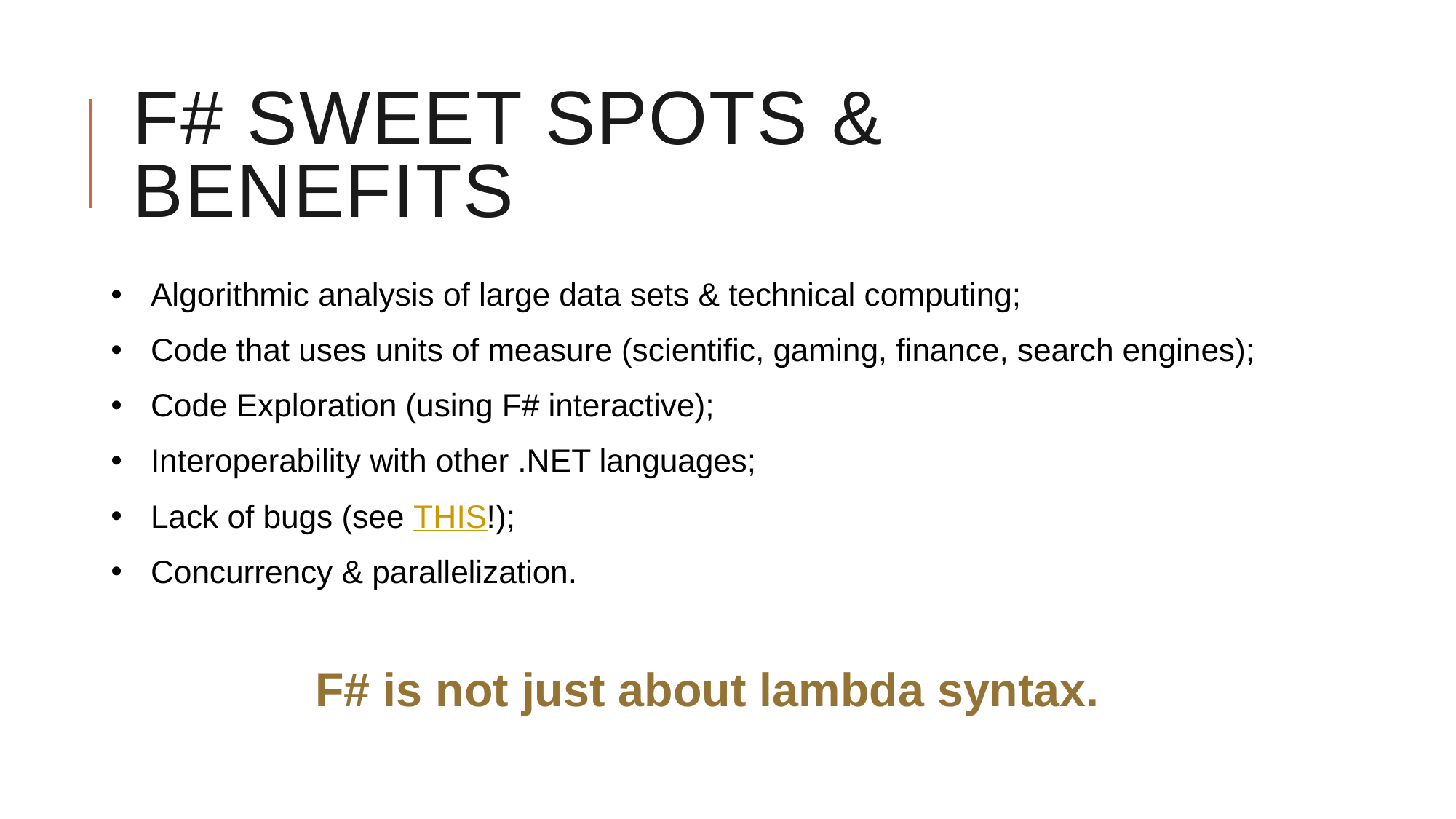

# F# Sweet spots & Benefits
Algorithmic analysis of large data sets & technical computing;
Code that uses units of measure (scientific, gaming, finance, search engines);
Code Exploration (using F# interactive);
Interoperability with other .NET languages;
Lack of bugs (see THIS!);
Concurrency & parallelization.

F# is not just about lambda syntax.